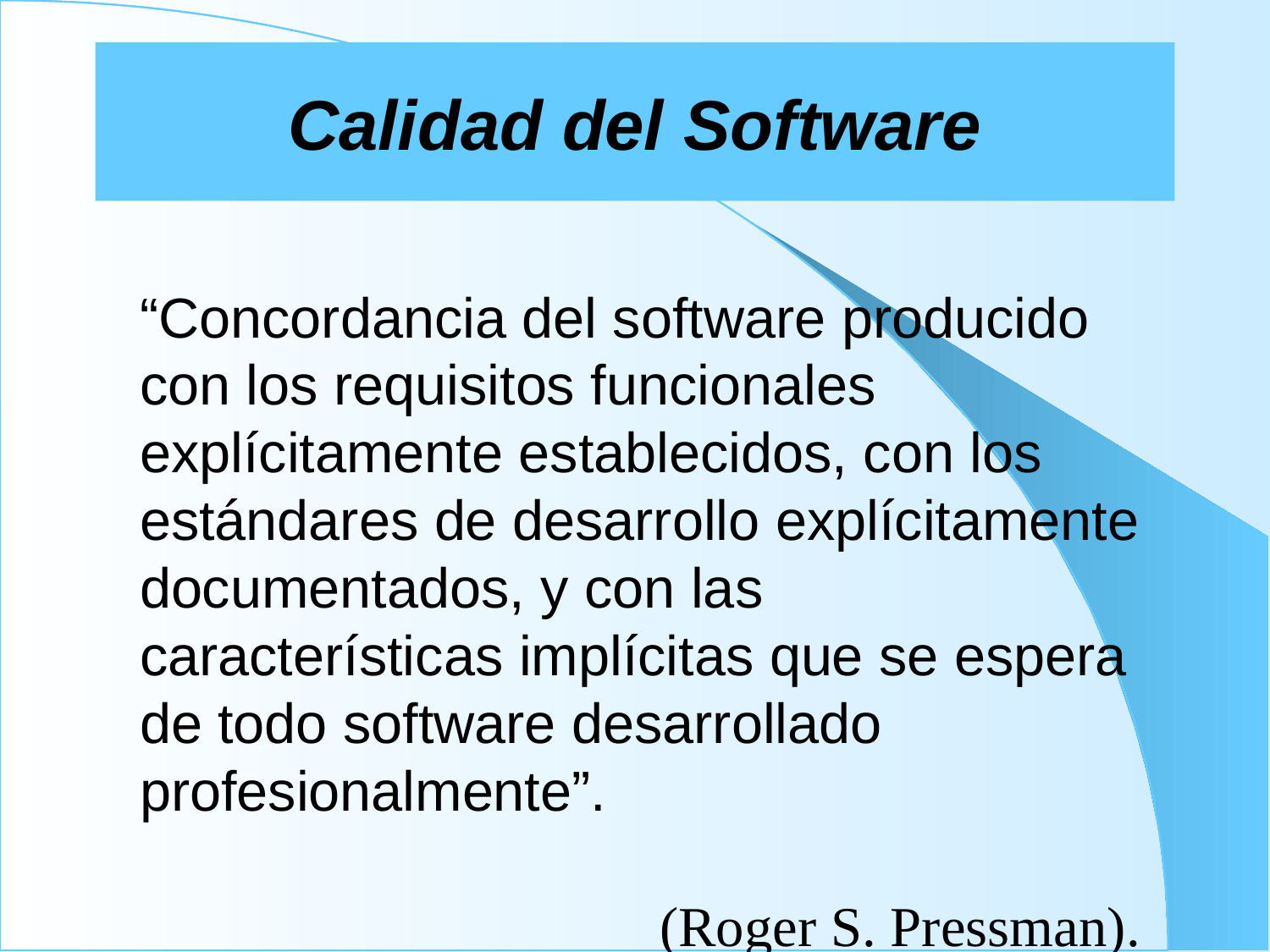

# Calidad del Software
“Concordancia del software producido con los requisitos funcionales explícitamente establecidos, con los estándares de desarrollo explícitamente documentados, y con las características implícitas que se espera de todo software desarrollado profesionalmente”.

(Roger S. Pressman).